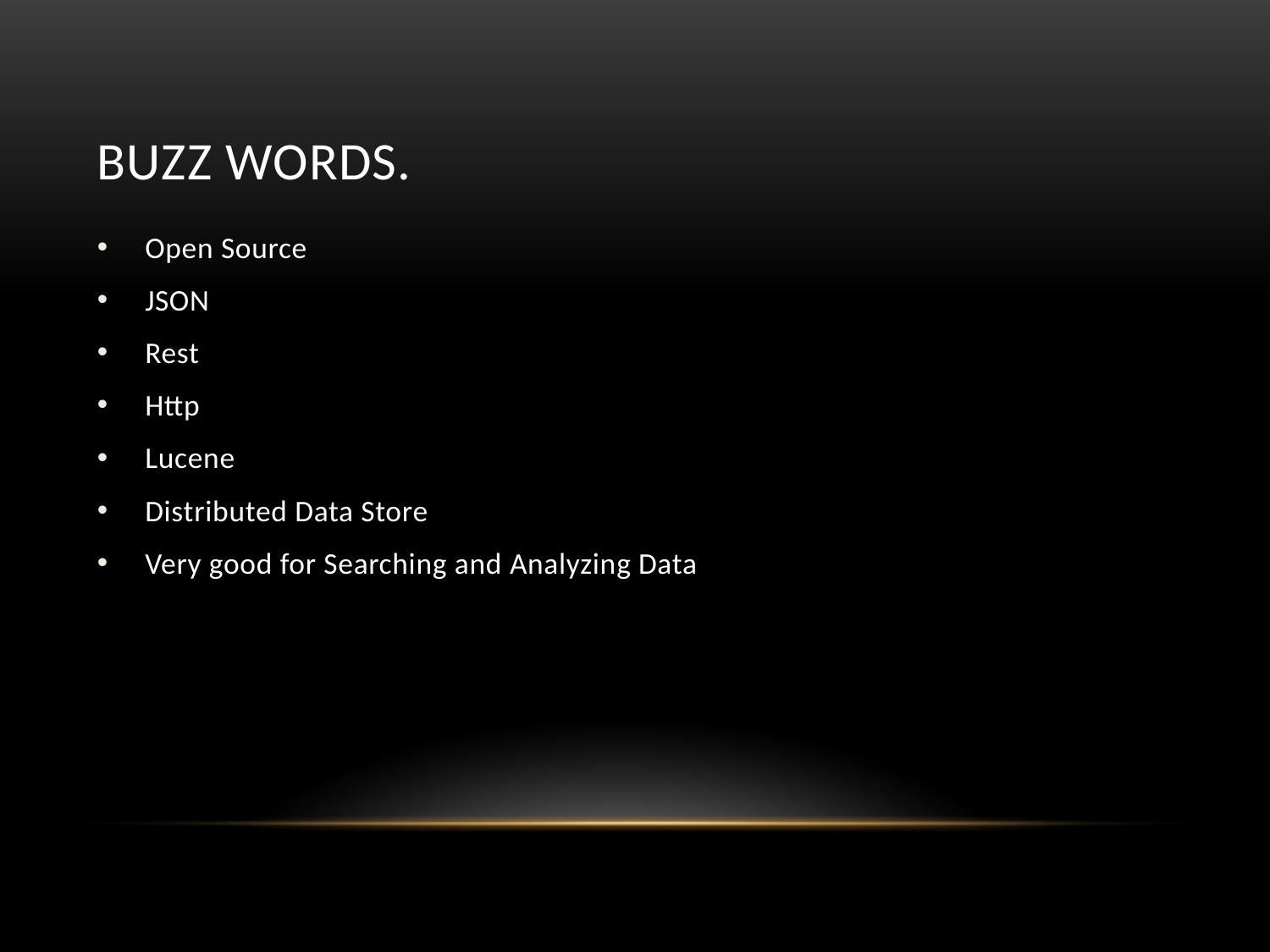

# Buzz WordS.
Open Source
JSON
Rest
Http
Lucene
Distributed Data Store
Very good for Searching and Analyzing Data